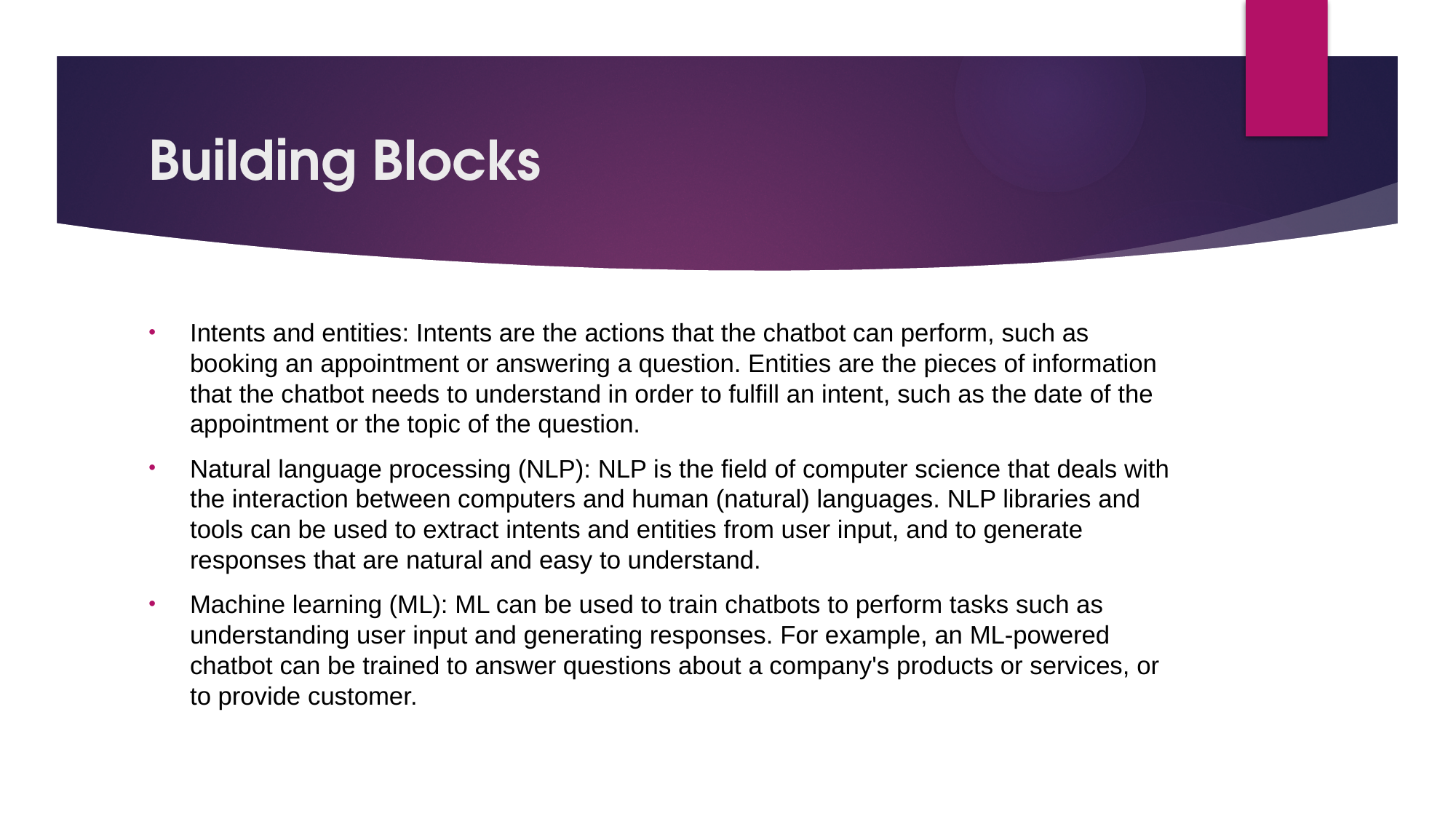

# Building Blocks
Intents and entities: Intents are the actions that the chatbot can perform, such as booking an appointment or answering a question. Entities are the pieces of information that the chatbot needs to understand in order to fulfill an intent, such as the date of the appointment or the topic of the question.
Natural language processing (NLP): NLP is the field of computer science that deals with the interaction between computers and human (natural) languages. NLP libraries and tools can be used to extract intents and entities from user input, and to generate responses that are natural and easy to understand.
Machine learning (ML): ML can be used to train chatbots to perform tasks such as understanding user input and generating responses. For example, an ML-powered chatbot can be trained to answer questions about a company's products or services, or to provide customer.